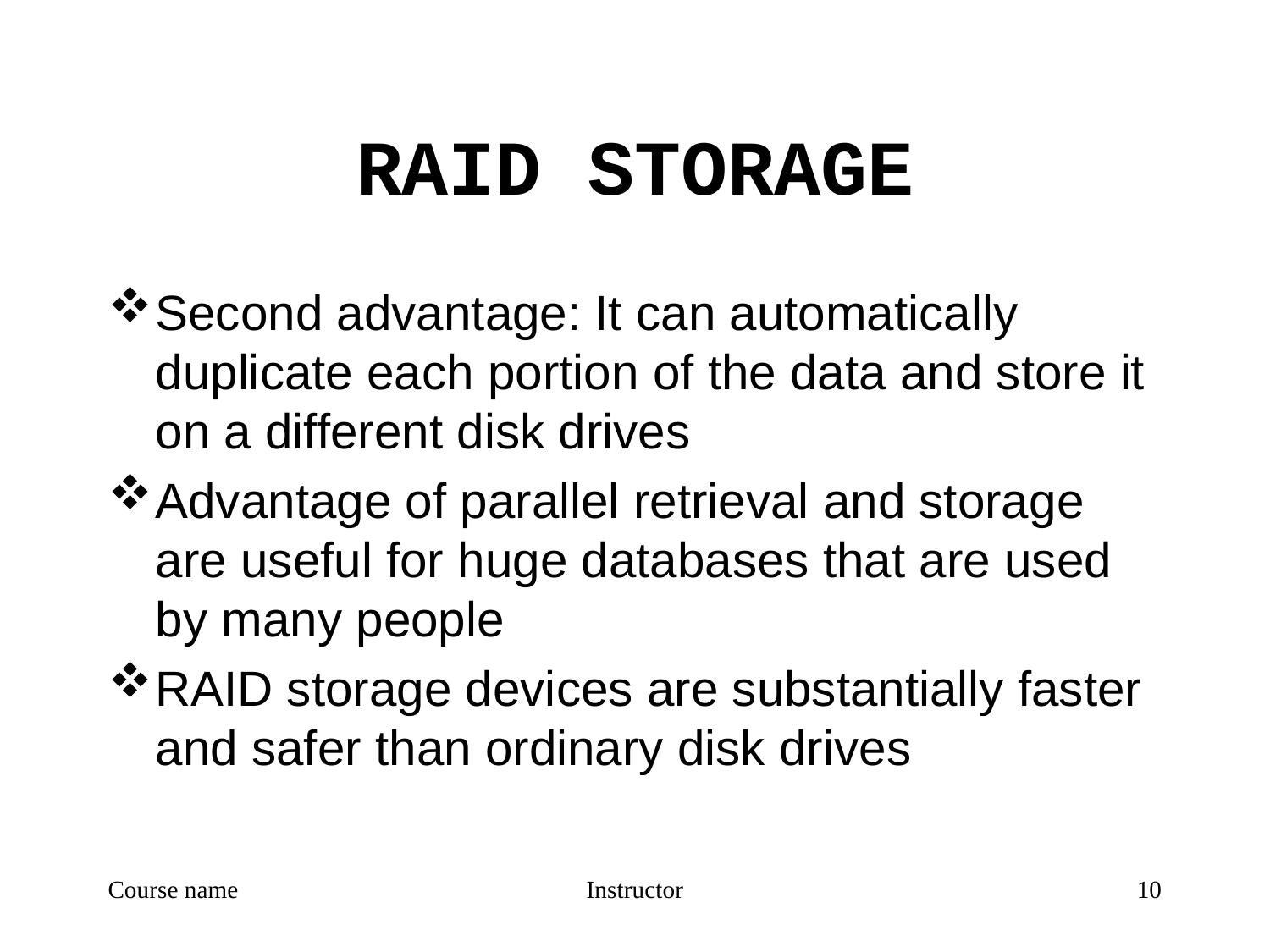

# RAID STORAGE
Second advantage: It can automatically duplicate each portion of the data and store it on a different disk drives
Advantage of parallel retrieval and storage are useful for huge databases that are used by many people
RAID storage devices are substantially faster and safer than ordinary disk drives
Course name
Instructor
10